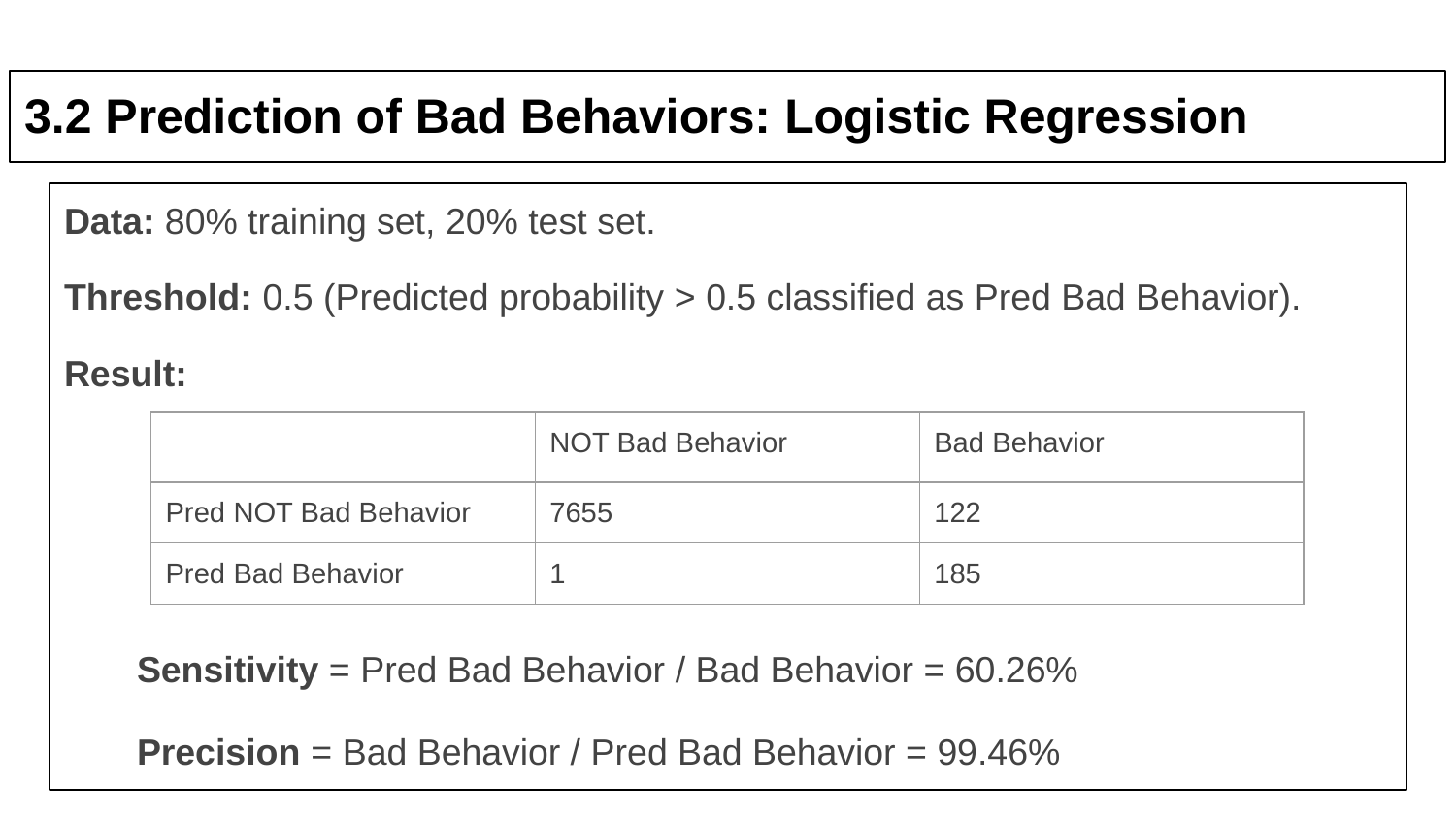

# 3.2 Prediction of Bad Behaviors: Logistic Regression
Data: 80% training set, 20% test set.
Threshold: 0.5 (Predicted probability > 0.5 classified as Pred Bad Behavior).
Result:

Sensitivity = Pred Bad Behavior / Bad Behavior = 60.26%
Precision = Bad Behavior / Pred Bad Behavior = 99.46%
|  | NOT Bad Behavior | Bad Behavior |
| --- | --- | --- |
| Pred NOT Bad Behavior | 7655 | 122 |
| Pred Bad Behavior | 1 | 185 |